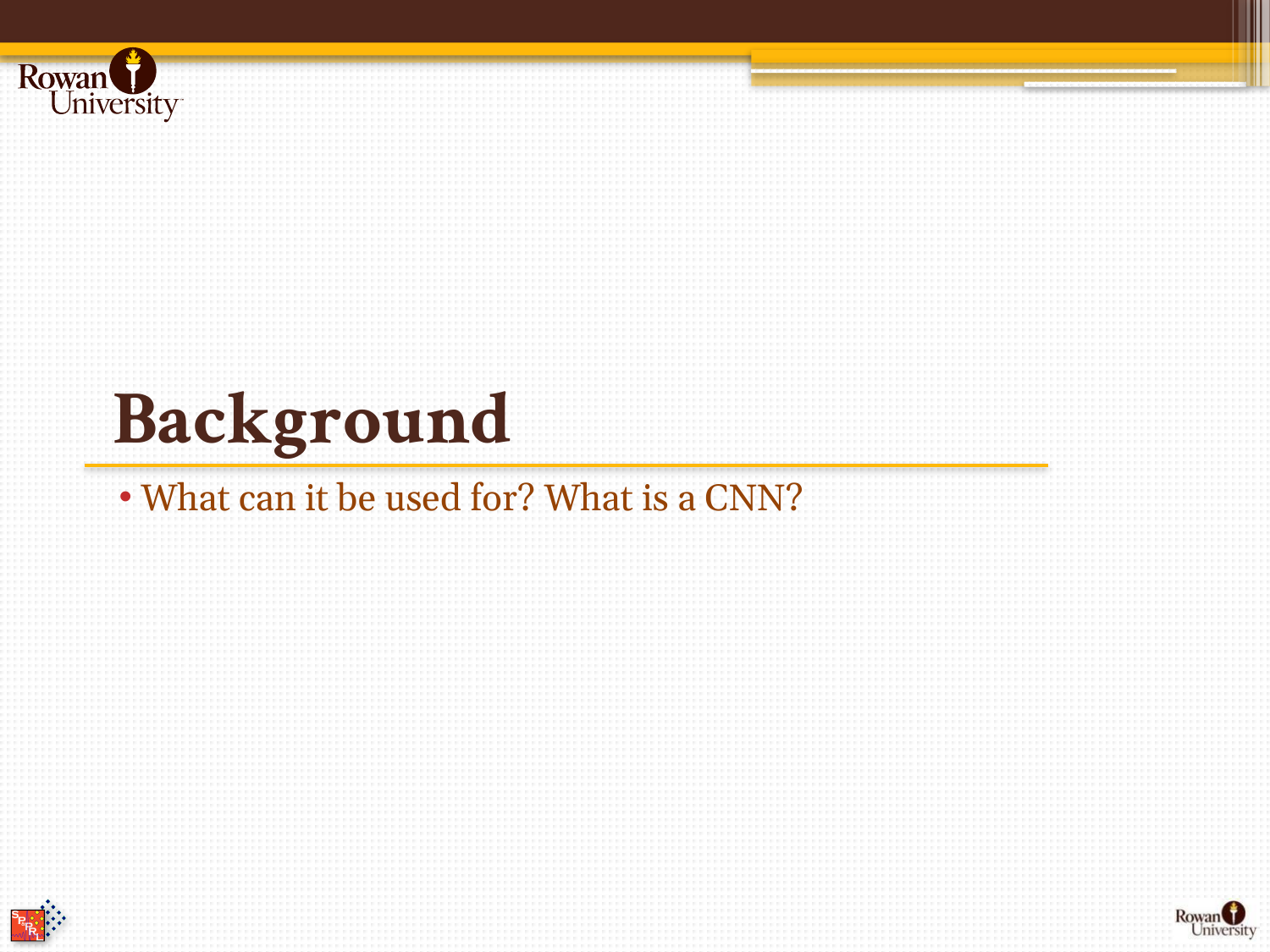

# Background
 What can it be used for? What is a CNN?